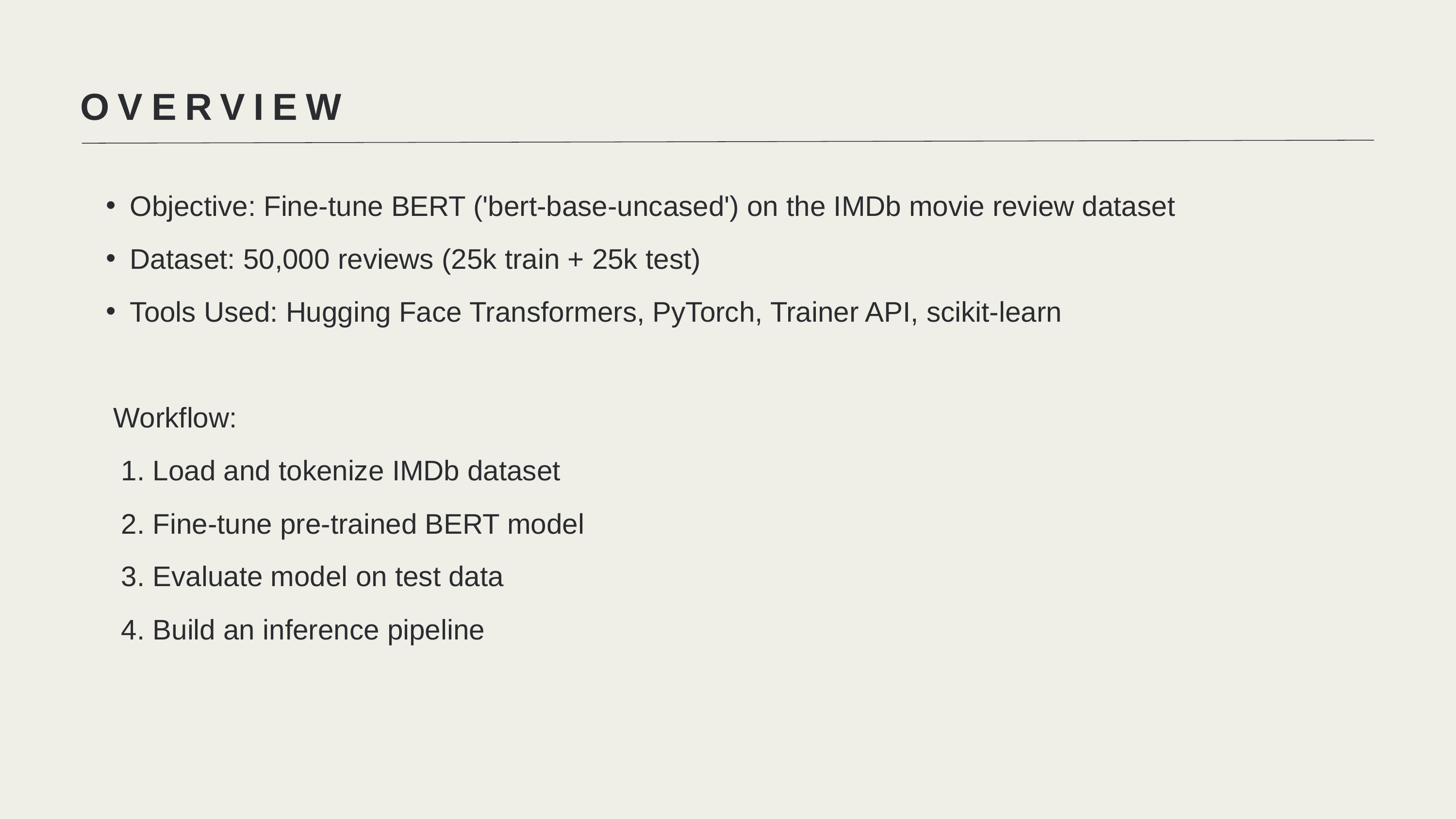

OVERVIEW

Objective: Fine-tune BERT ('bert-base-uncased') on the IMDb movie review dataset
Dataset: 50,000 reviews (25k train + 25k test)
Tools Used: Hugging Face Transformers, PyTorch, Trainer API, scikit-learn

    Workflow:
     1. Load and tokenize IMDb dataset
     2. Fine-tune pre-trained BERT model
     3. Evaluate model on test data
     4. Build an inference pipeline